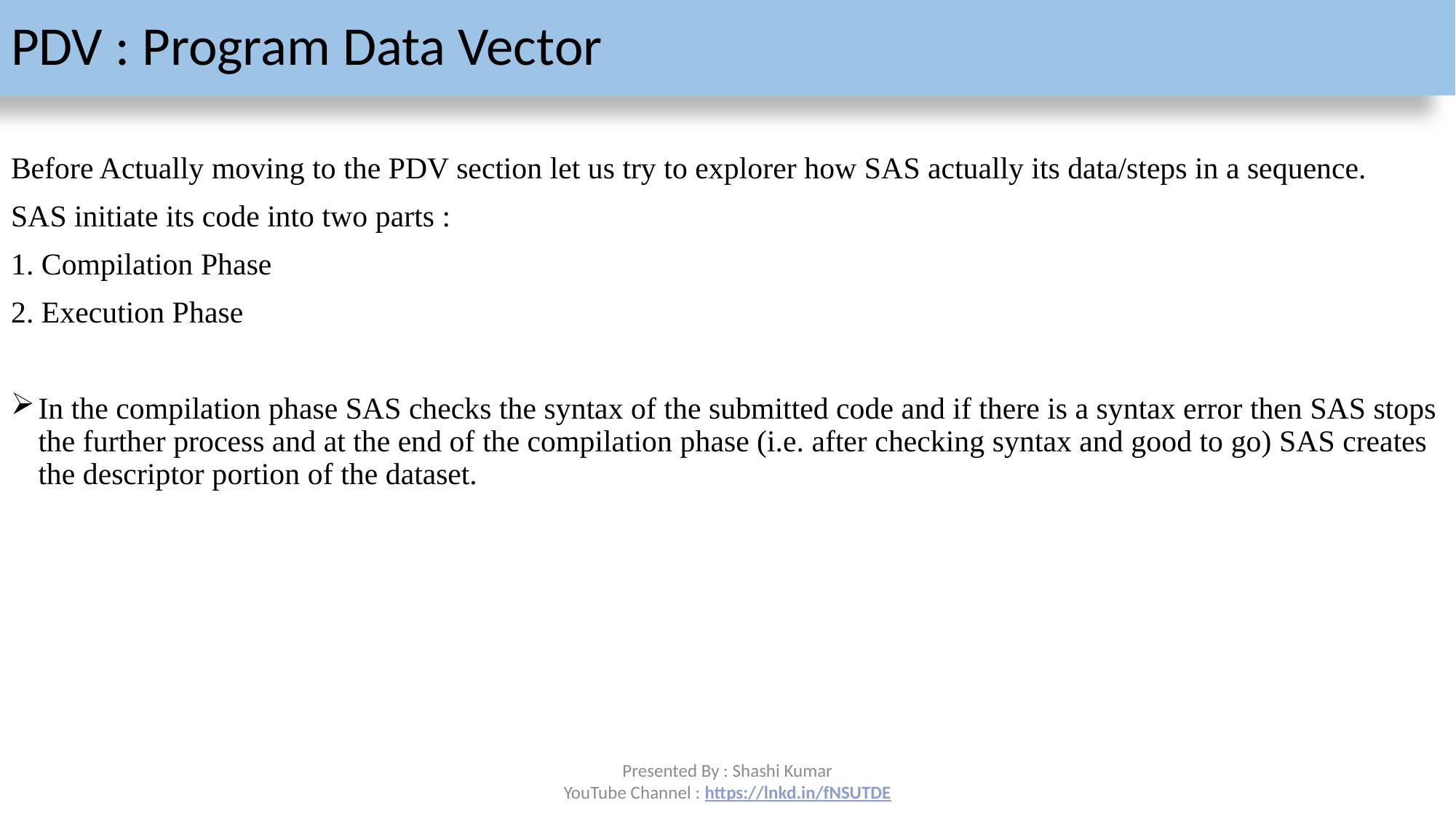

# PDV : Program Data Vector

Before Actually moving to the PDV section let us try to explorer how SAS actually its data/steps in a sequence.
SAS initiate its code into two parts :
1. Compilation Phase
2. Execution Phase

In the compilation phase SAS checks the syntax of the submitted code and if there is a syntax error then SAS stops the further process and at the end of the compilation phase (i.e. after checking syntax and good to go) SAS creates the descriptor portion of the dataset.
Presented By : Shashi Kumar
YouTube Channel : https://lnkd.in/fNSUTDE